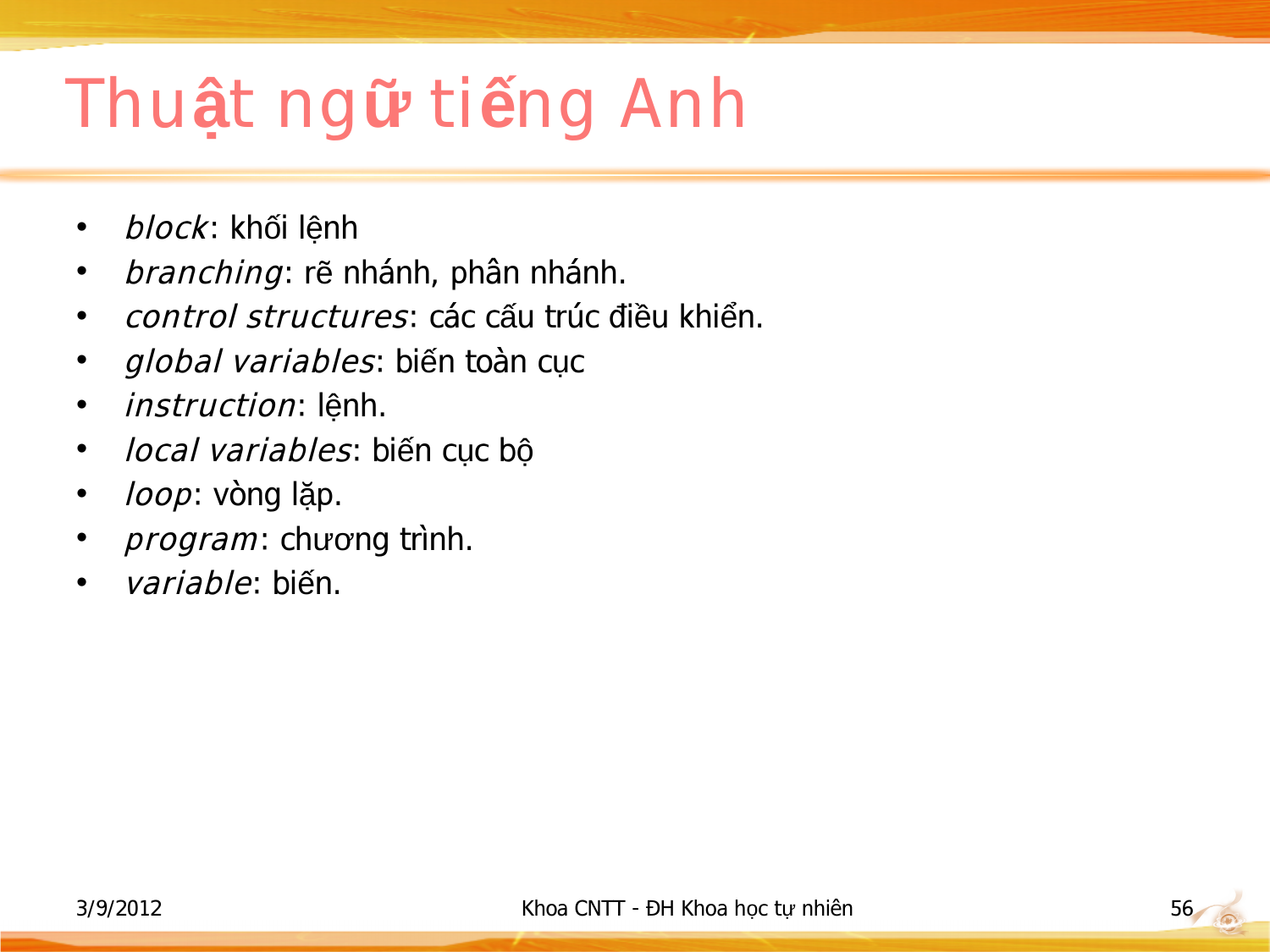

# Thuật ngữ tiếng Anh
block: khối lệnh
branching: rẽ nhánh, phân nhánh.
control structures: các cấu trúc điều khiển.
global variables: biến toàn cục
instruction: lệnh.
local variables: biến cục bộ
loop: vòng lặp.
program: chương trình.
variable: biến.
3/9/2012
Khoa CNTT - ĐH Khoa học tự nhiên
56